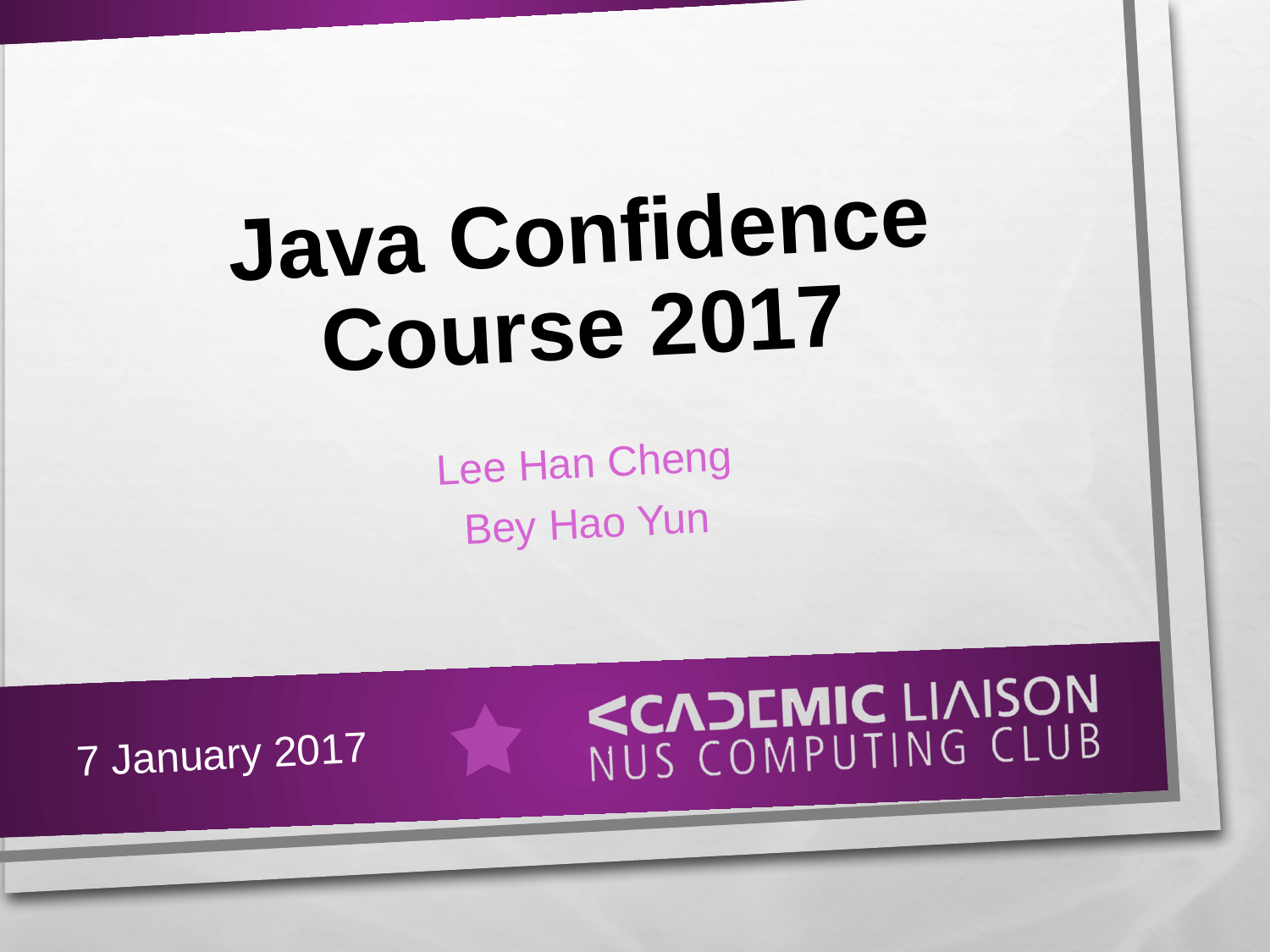

# Java Confidence Course 2017
Lee Han Cheng
Bey Hao Yun
7 January 2017